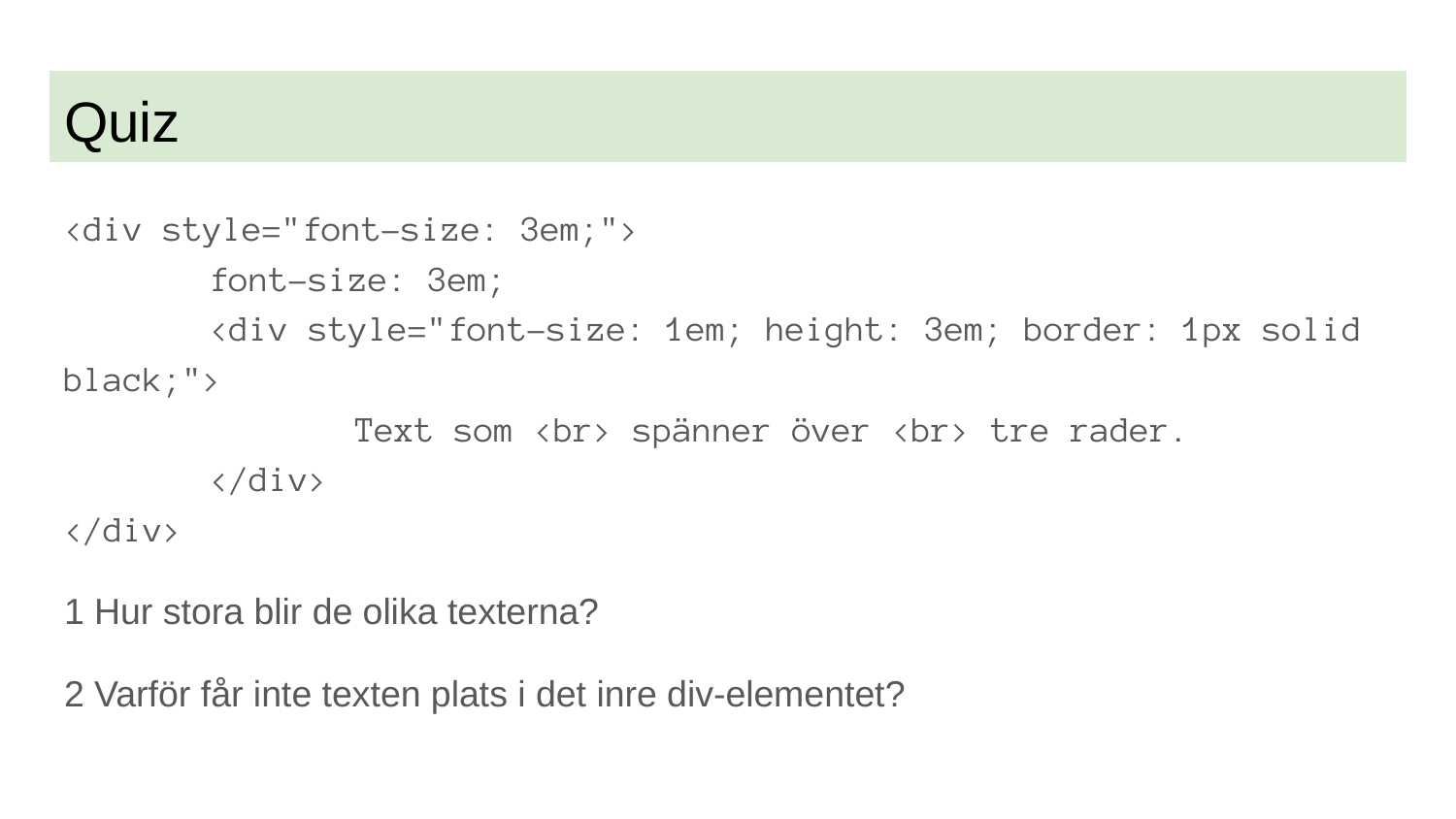

# Quiz
<div style="font-size: 3em;">
	font-size: 3em;
	<div style="font-size: 1em; height: 3em; border: 1px solid black;">
		Text som <br> spänner över <br> tre rader.
	</div>
</div>
1 Hur stora blir de olika texterna?
2 Varför får inte texten plats i det inre div-elementet?